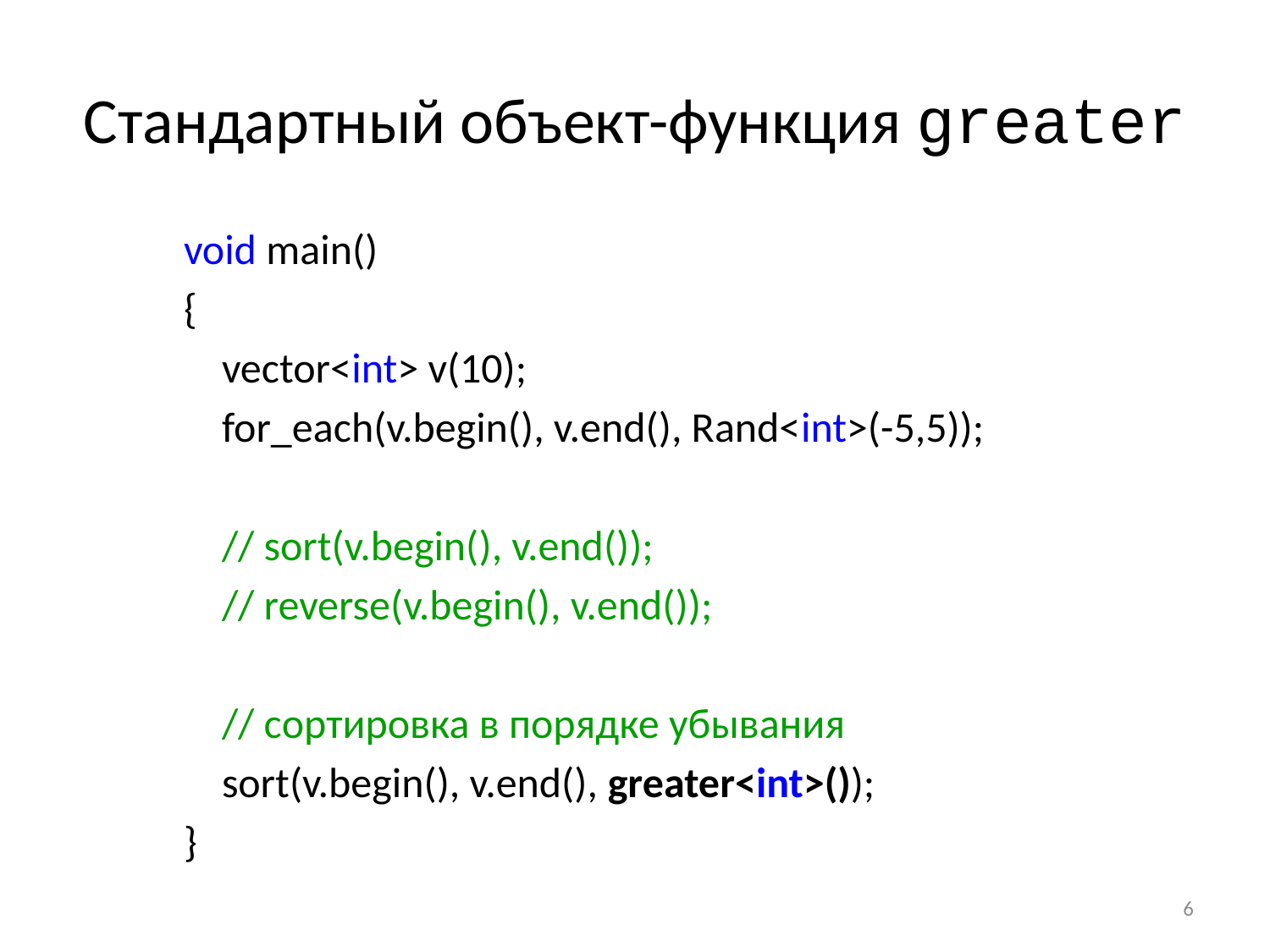

# Стандартный объект-функция greater
void main()
{
    vector<int> v(10);
    for_each(v.begin(), v.end(), Rand<int>(-5,5));

    // sort(v.begin(), v.end());
    // reverse(v.begin(), v.end());

    // сортировка в порядке убывания
    sort(v.begin(), v.end(), greater<int>());
}
6